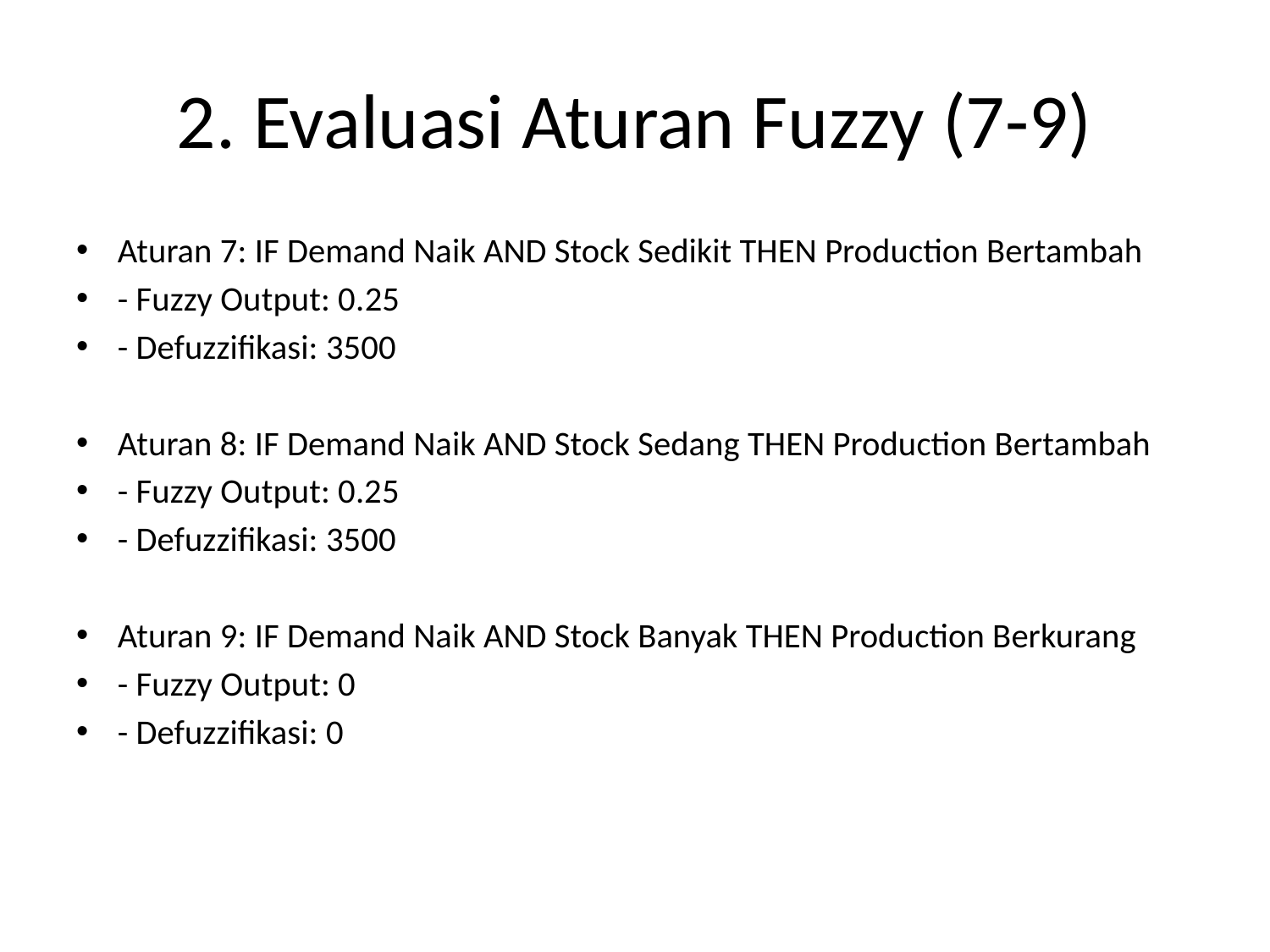

# 2. Evaluasi Aturan Fuzzy (7-9)
Aturan 7: IF Demand Naik AND Stock Sedikit THEN Production Bertambah
- Fuzzy Output: 0.25
- Defuzzifikasi: 3500

Aturan 8: IF Demand Naik AND Stock Sedang THEN Production Bertambah
- Fuzzy Output: 0.25
- Defuzzifikasi: 3500

Aturan 9: IF Demand Naik AND Stock Banyak THEN Production Berkurang
- Fuzzy Output: 0
- Defuzzifikasi: 0